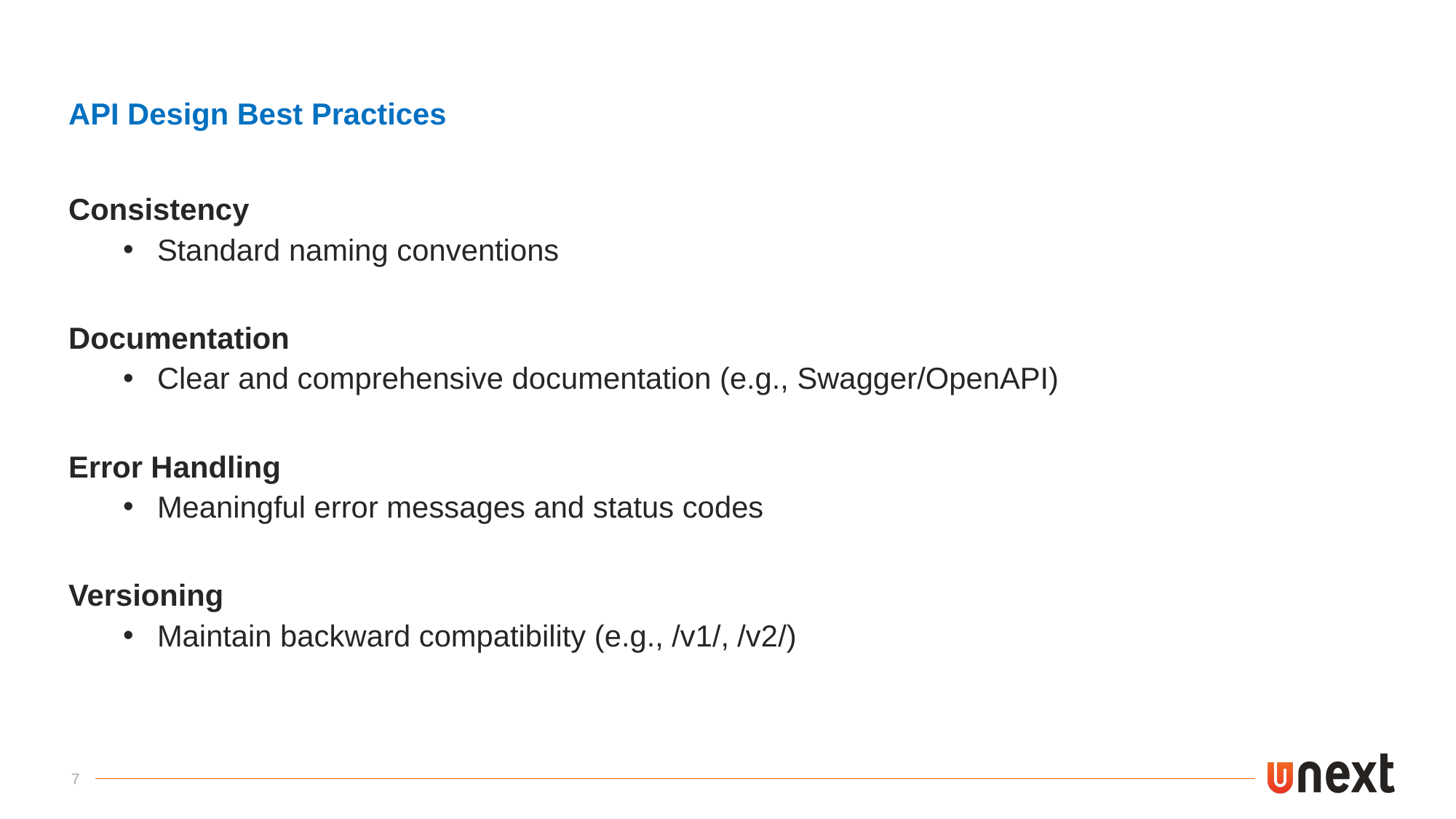

API Design Best Practices

Consistency
Standard naming conventions

Documentation
Clear and comprehensive documentation (e.g., Swagger/OpenAPI)

Error Handling
Meaningful error messages and status codes

Versioning
Maintain backward compatibility (e.g., /v1/, /v2/)

7